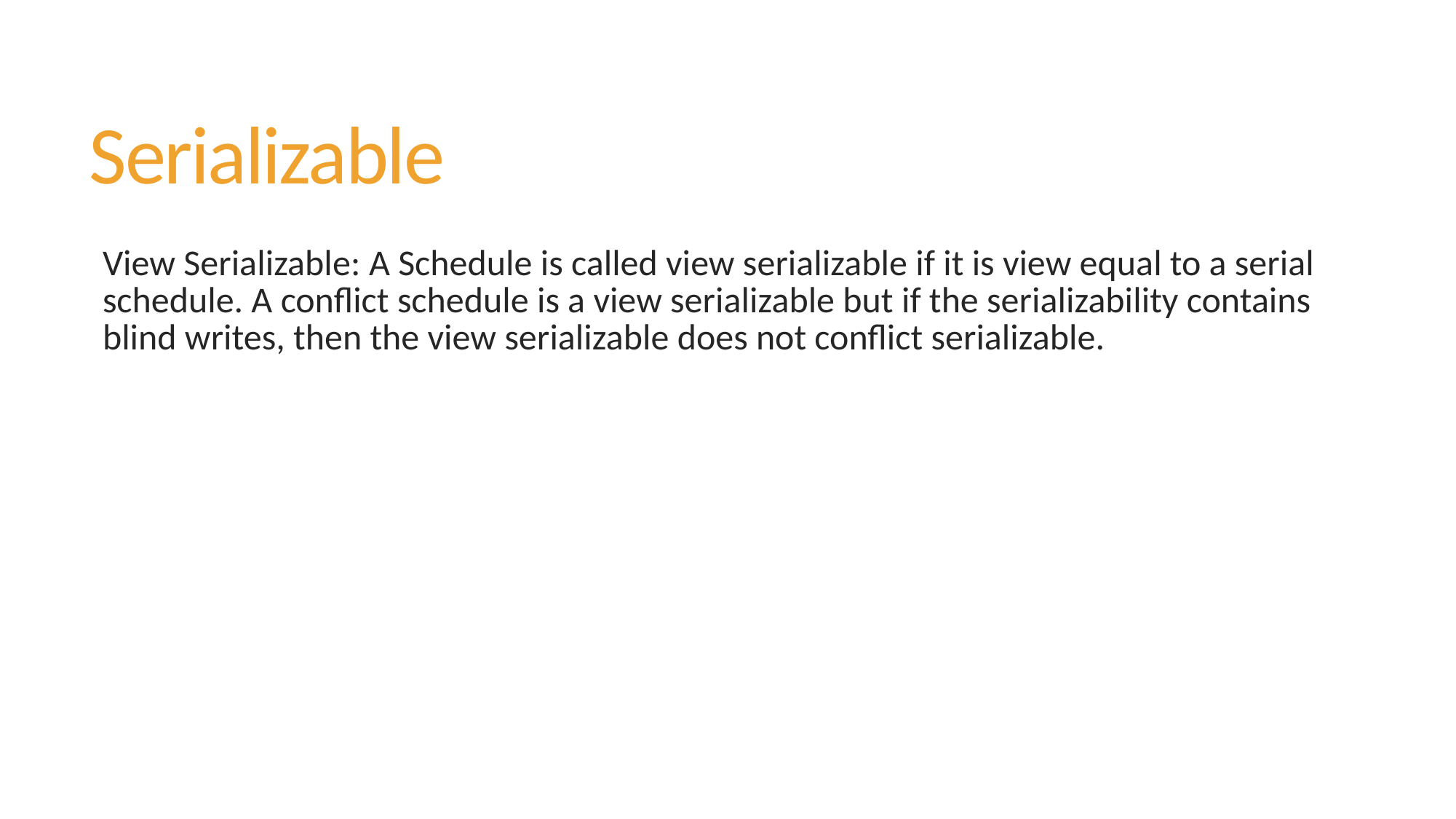

# Serializable
View Serializable: A Schedule is called view serializable if it is view equal to a serial schedule. A conflict schedule is a view serializable but if the serializability contains blind writes, then the view serializable does not conflict serializable.